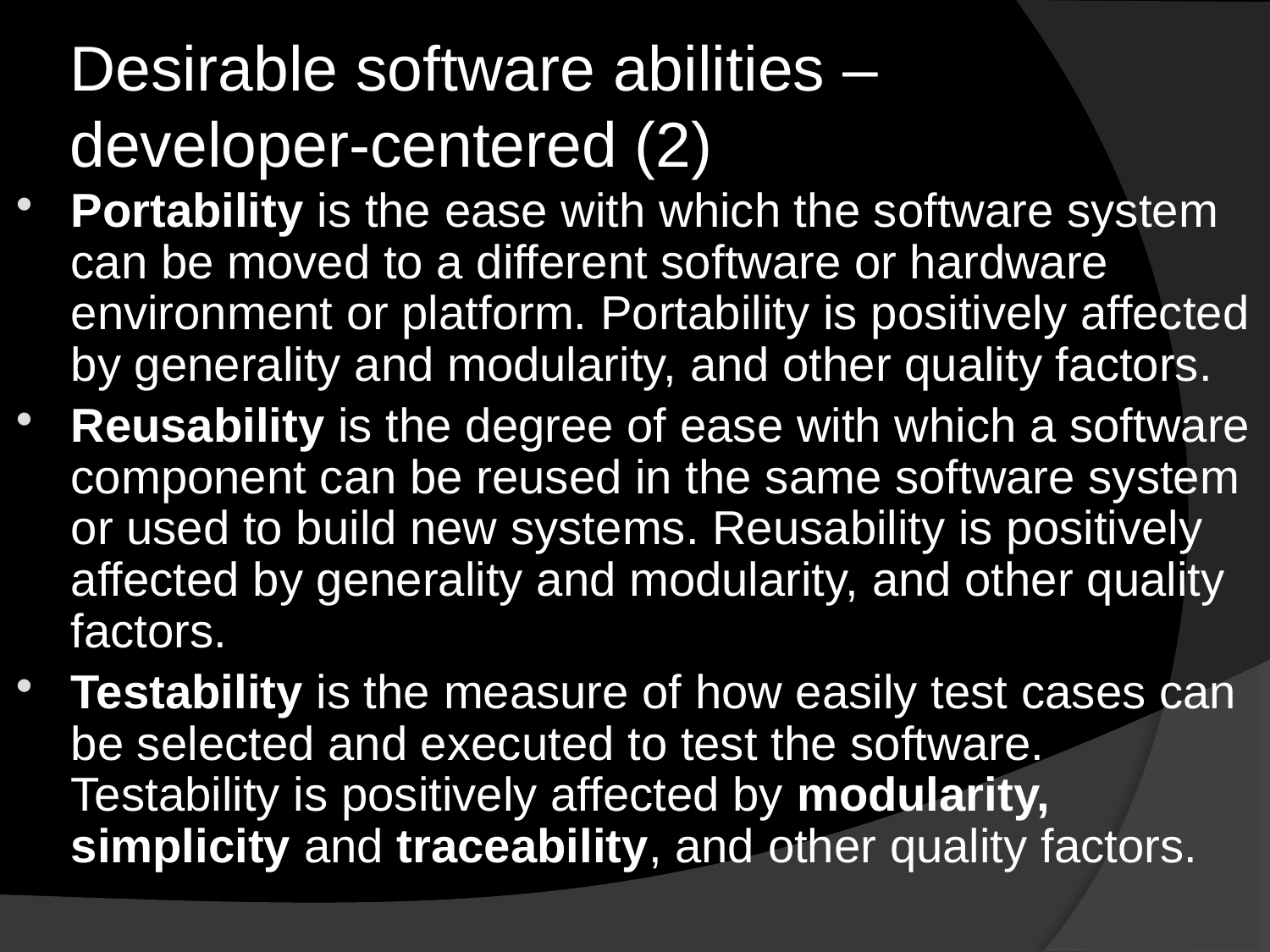

# Desirable software abilities – developer-centered (2)
Portability is the ease with which the software system can be moved to a different software or hardware environment or platform. Portability is positively affected by generality and modularity, and other quality factors.
Reusability is the degree of ease with which a software component can be reused in the same software system or used to build new systems. Reusability is positively affected by generality and modularity, and other quality factors.
Testability is the measure of how easily test cases can be selected and executed to test the software. Testability is positively affected by modularity, simplicity and traceability, and other quality factors.